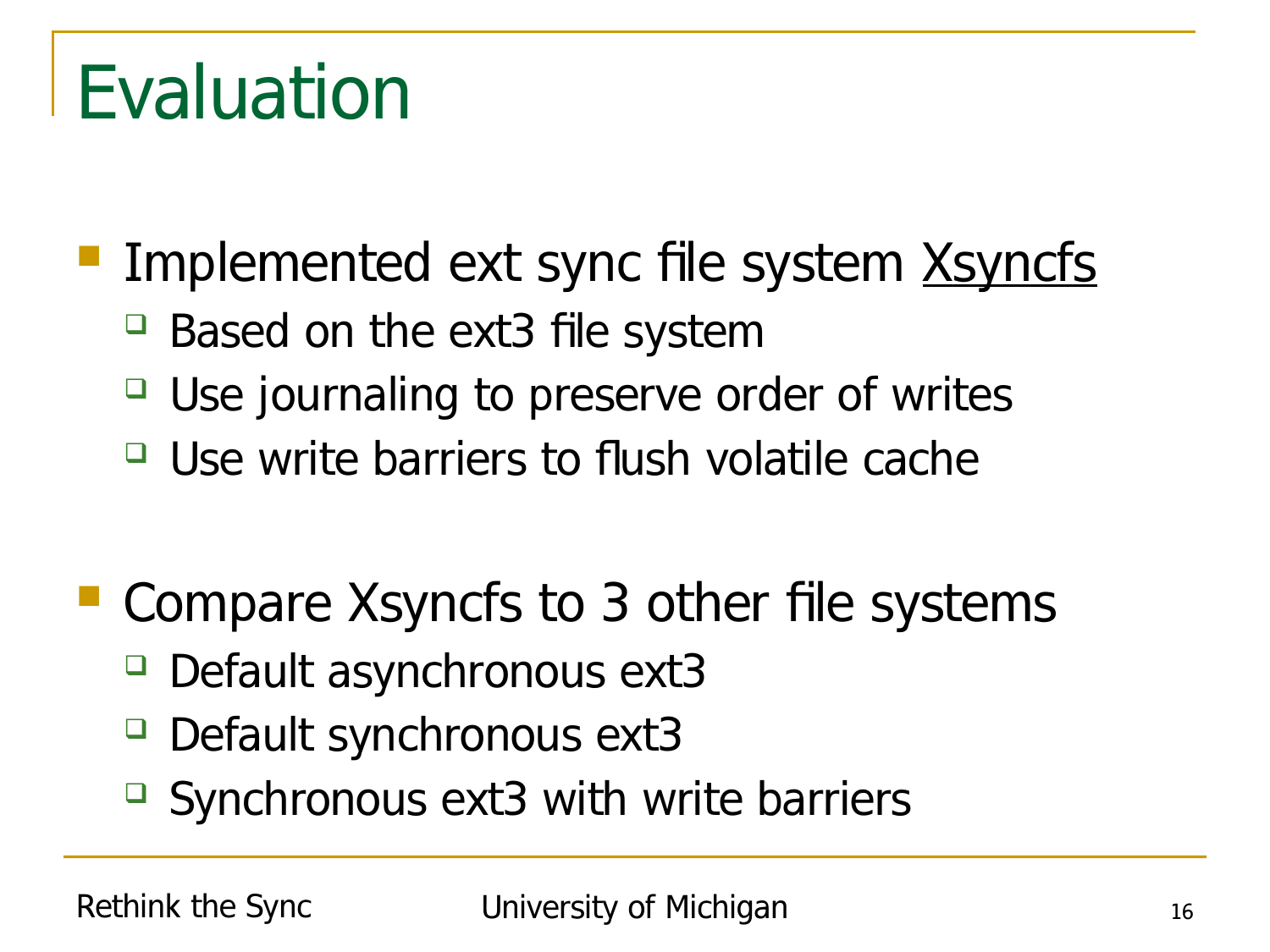

# Evaluation
Implemented ext sync file system Xsyncfs
Based on the ext3 file system
Use journaling to preserve order of writes
Use write barriers to flush volatile cache

Compare Xsyncfs to 3 other file systems
Default asynchronous ext3
Default synchronous ext3
Synchronous ext3 with write barriers
Rethink the Sync
16
University of Michigan